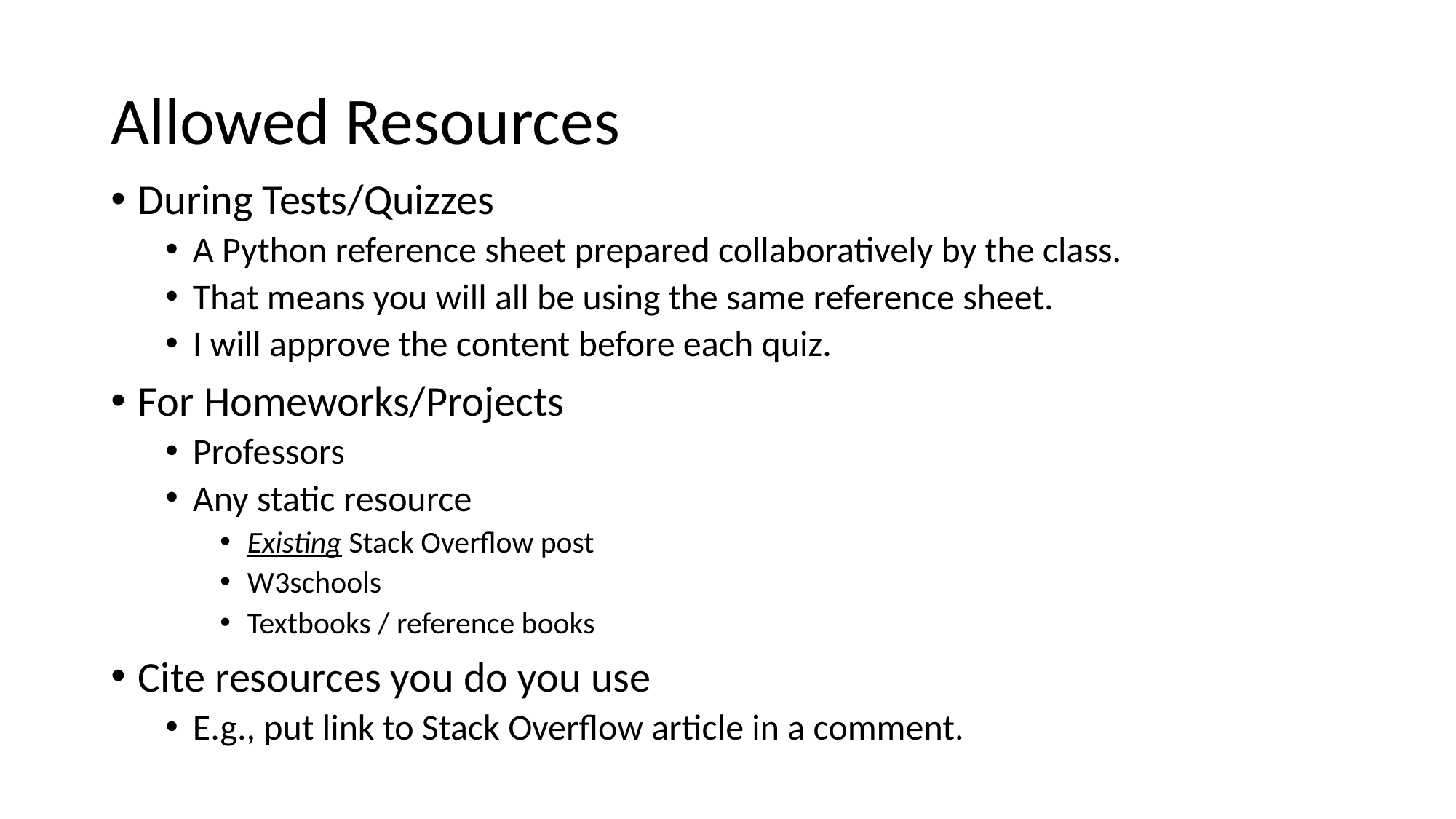

# Allowed Resources
During Tests/Quizzes
A Python reference sheet prepared collaboratively by the class.
That means you will all be using the same reference sheet.
I will approve the content before each quiz.
For Homeworks/Projects
Professors
Any static resource
Existing Stack Overflow post
W3schools
Textbooks / reference books
Cite resources you do you use
E.g., put link to Stack Overflow article in a comment.